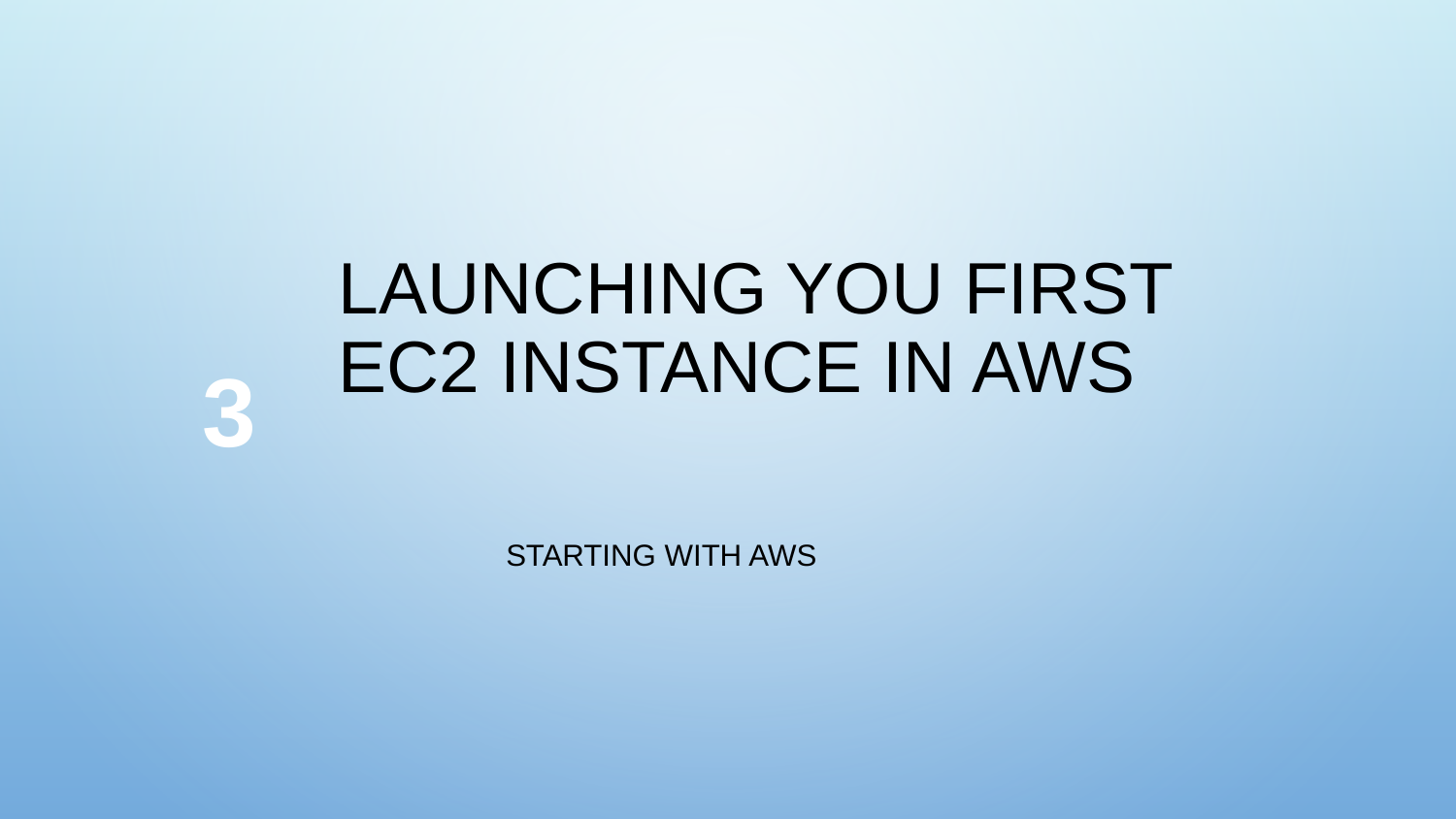

# Launching you first EC2 instance in AWS
3
Starting with AWS